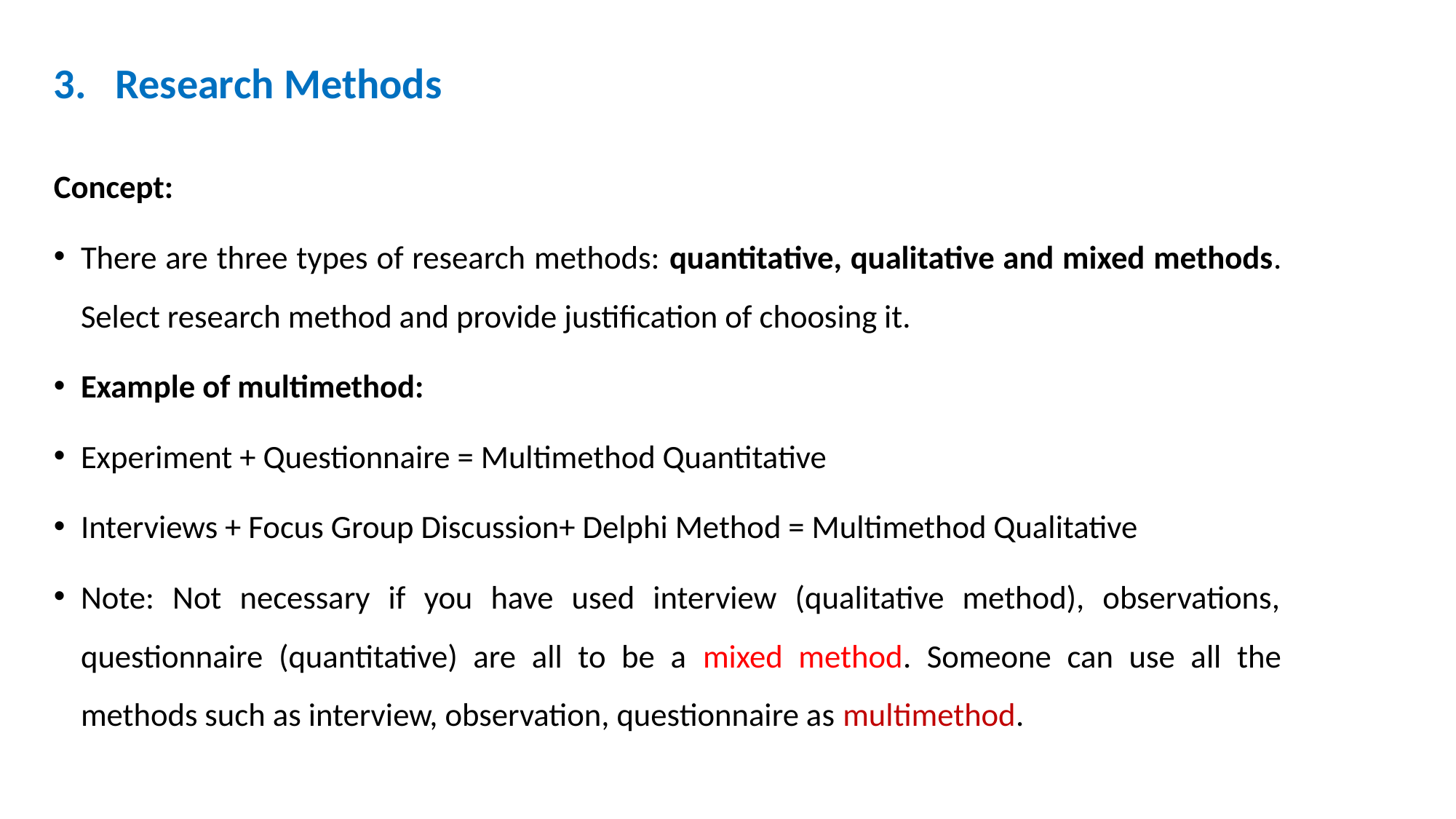

# 3.   Research Methods
Concept:
There are three types of research methods: quantitative, qualitative and mixed methods. Select research method and provide justification of choosing it.
Example of multimethod:
Experiment + Questionnaire = Multimethod Quantitative
Interviews + Focus Group Discussion+ Delphi Method = Multimethod Qualitative
Note: Not necessary if you have used interview (qualitative method), observations, questionnaire (quantitative) are all to be a mixed method. Someone can use all the methods such as interview, observation, questionnaire as multimethod.